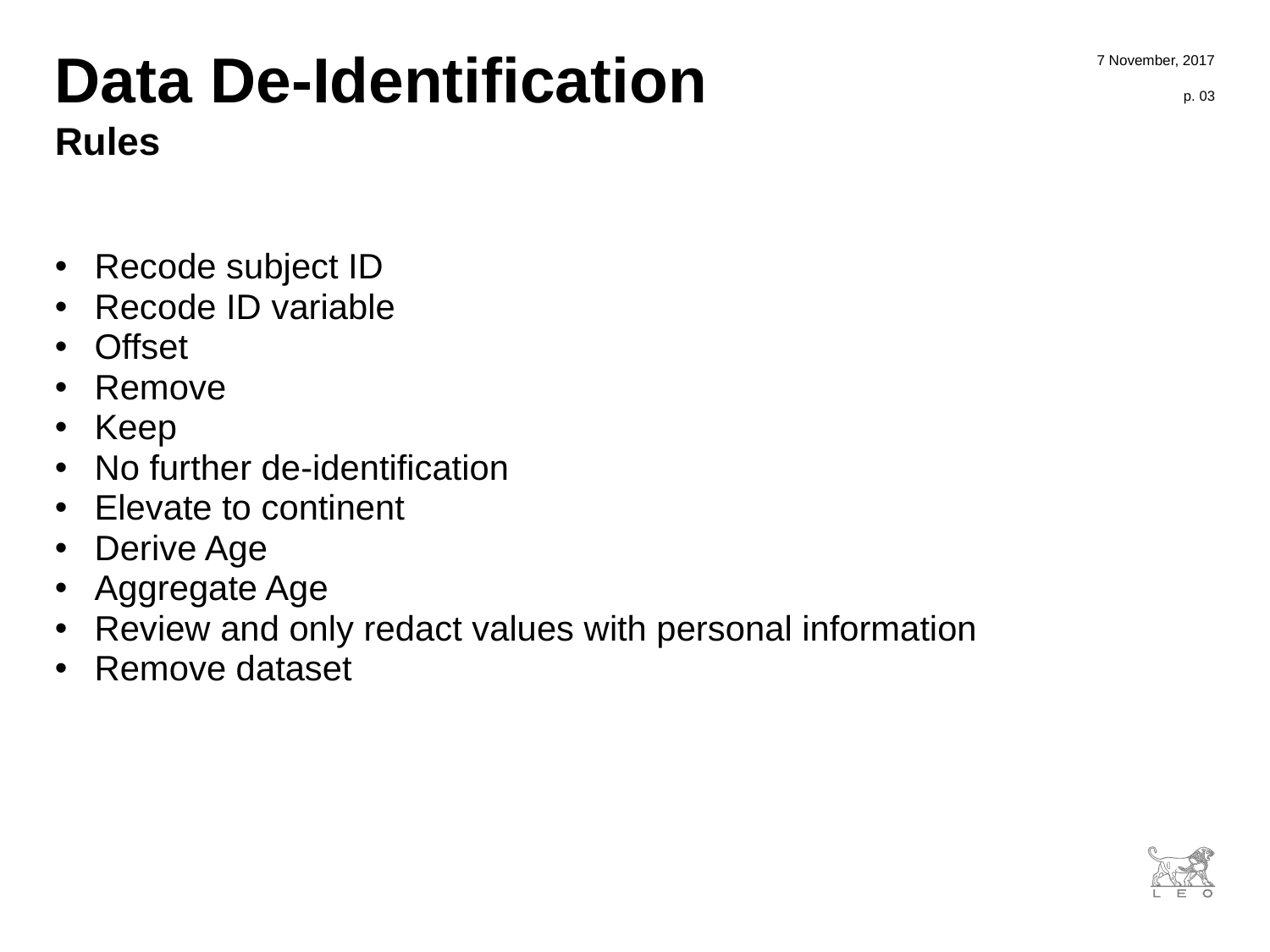

7 November, 2017
# Data De-Identification
p. 03
Rules
Recode subject ID
Recode ID variable
Offset
Remove
Keep
No further de-identification
Elevate to continent
Derive Age
Aggregate Age
Review and only redact values with personal information
Remove dataset